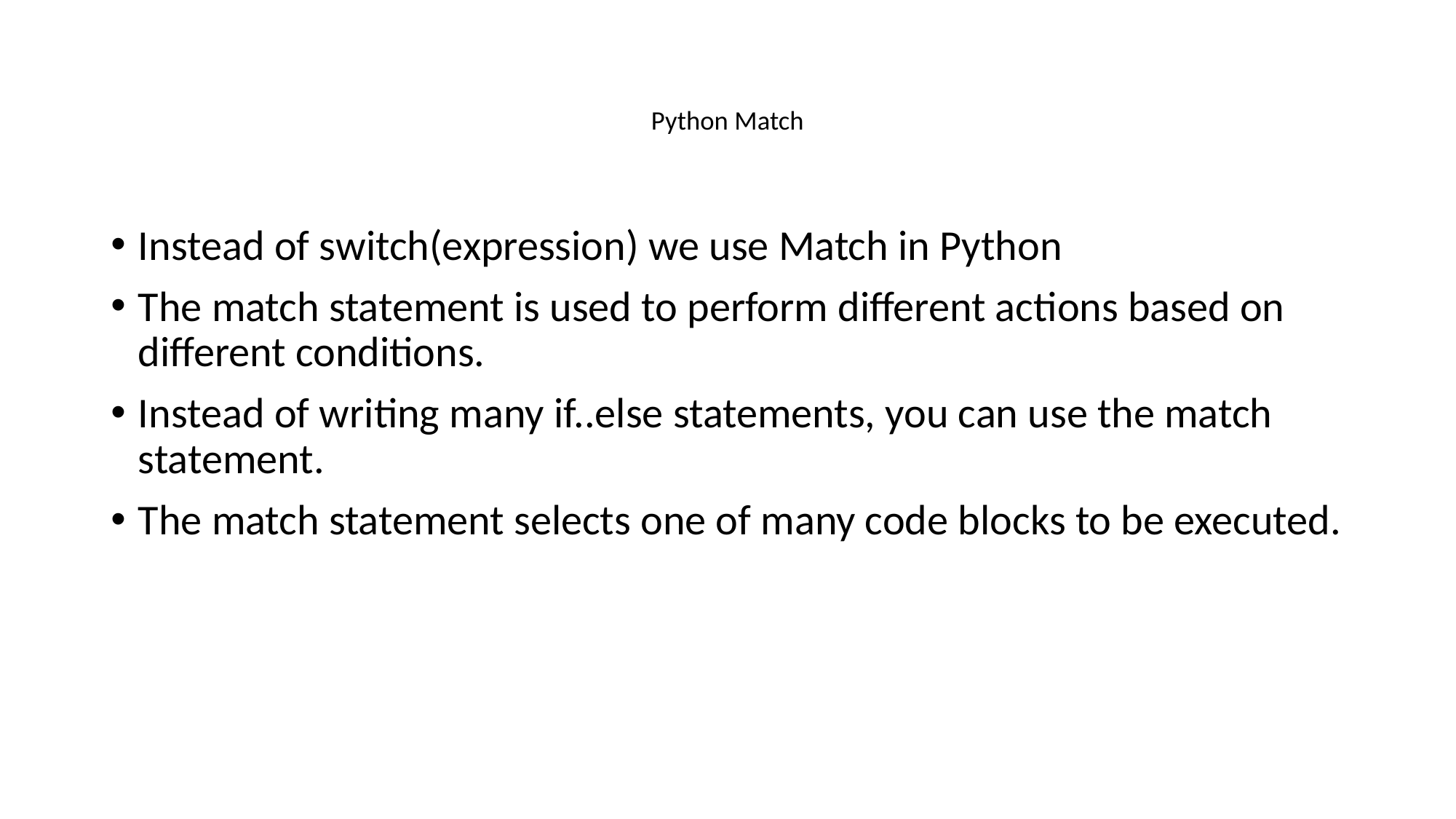

# Python Match
Instead of switch(expression) we use Match in Python
The match statement is used to perform different actions based on different conditions.
Instead of writing many if..else statements, you can use the match statement.
The match statement selects one of many code blocks to be executed.